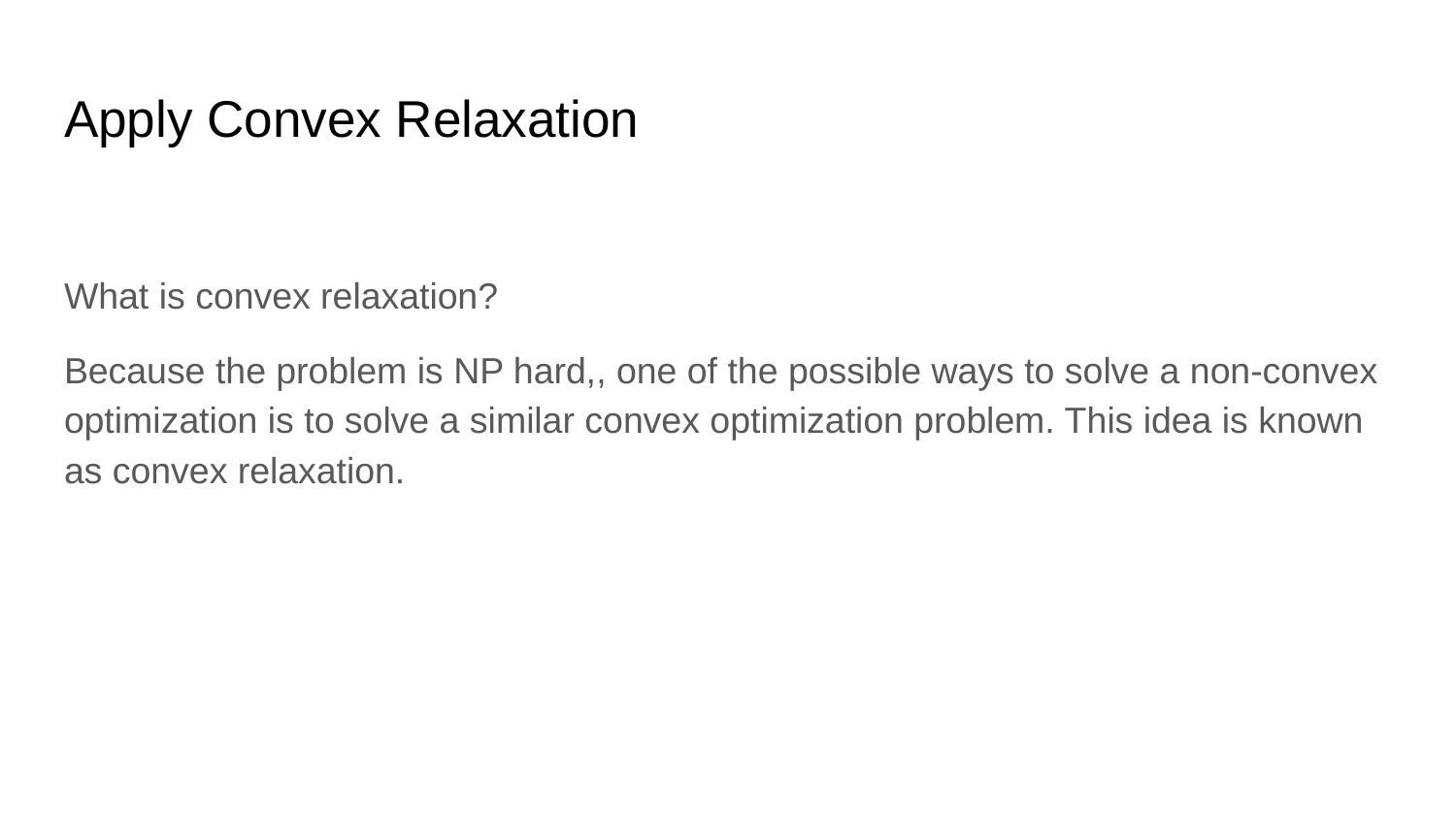

# Apply Convex Relaxation

What is convex relaxation?
Because the problem is NP hard,, one of the possible ways to solve a non-convex optimization is to solve a similar convex optimization problem. This idea is known as convex relaxation.